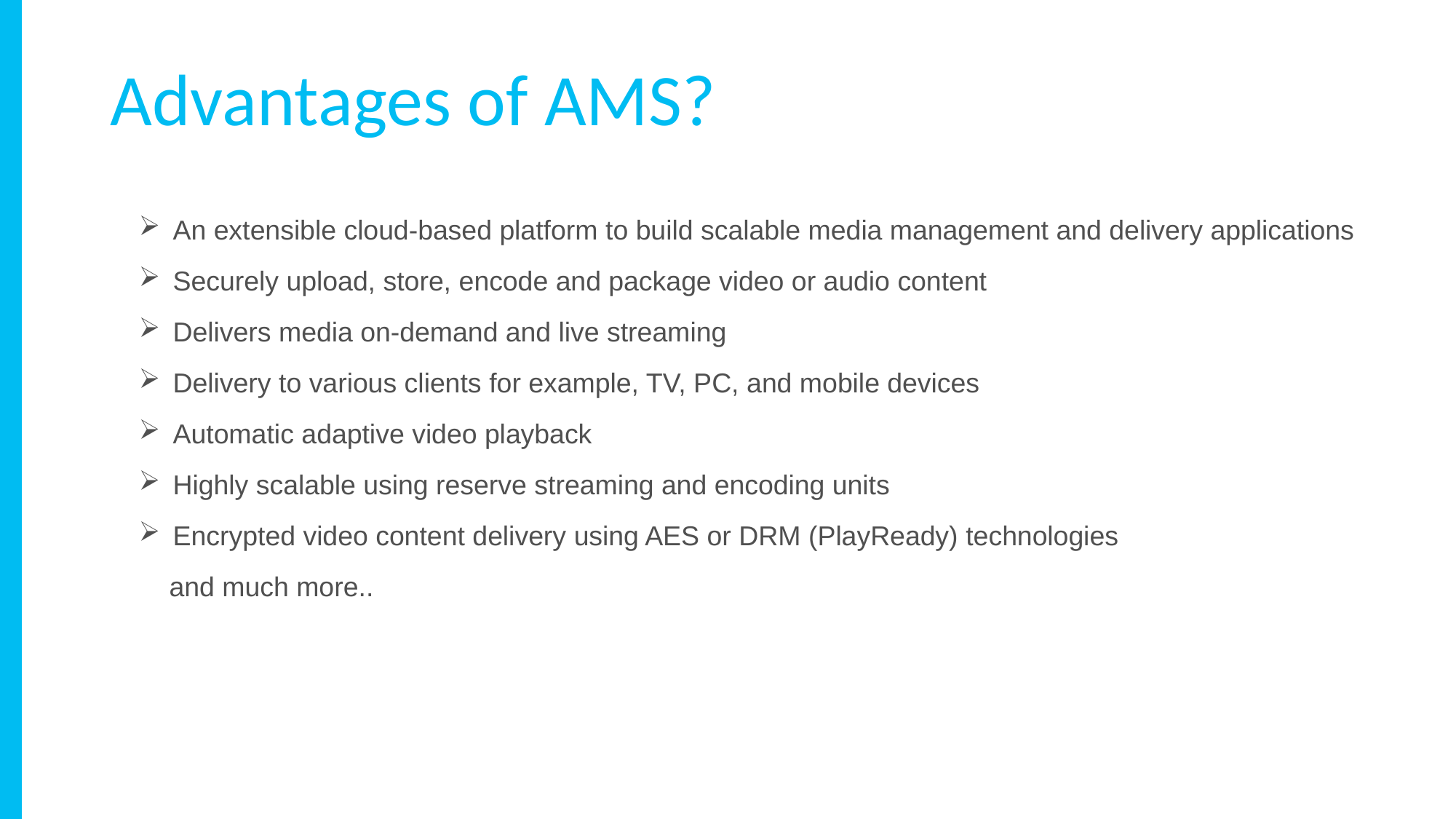

Advantages of AMS?
An extensible cloud-based platform to build scalable media management and delivery applications
Securely upload, store, encode and package video or audio content
Delivers media on-demand and live streaming
Delivery to various clients for example, TV, PC, and mobile devices
Automatic adaptive video playback
Highly scalable using reserve streaming and encoding units
Encrypted video content delivery using AES or DRM (PlayReady) technologies
    and much more..